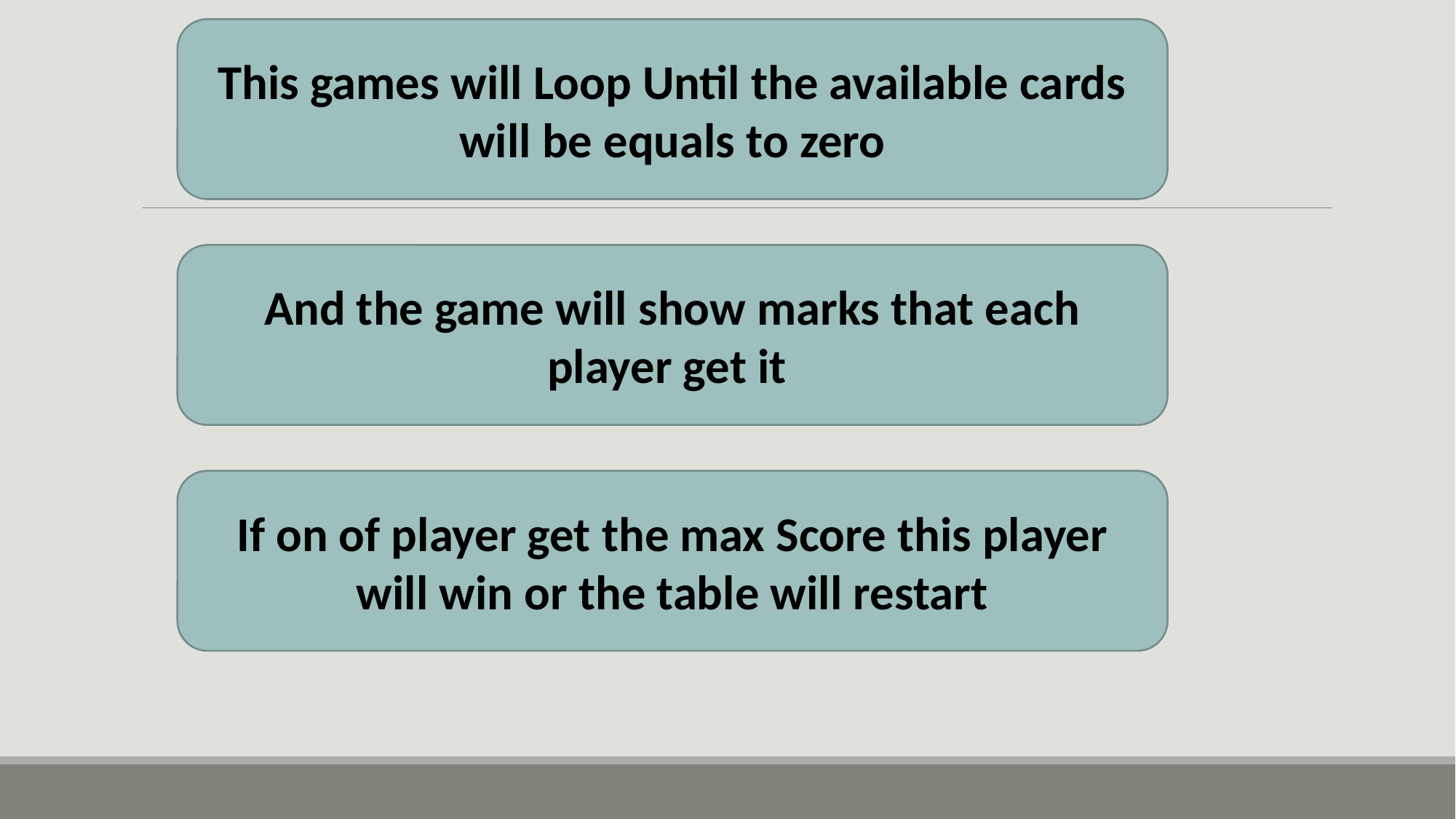

This games will Loop Until the available cards will be equals to zero
And the game will show marks that each player get it
If on of player get the max Score this player will win or the table will restart